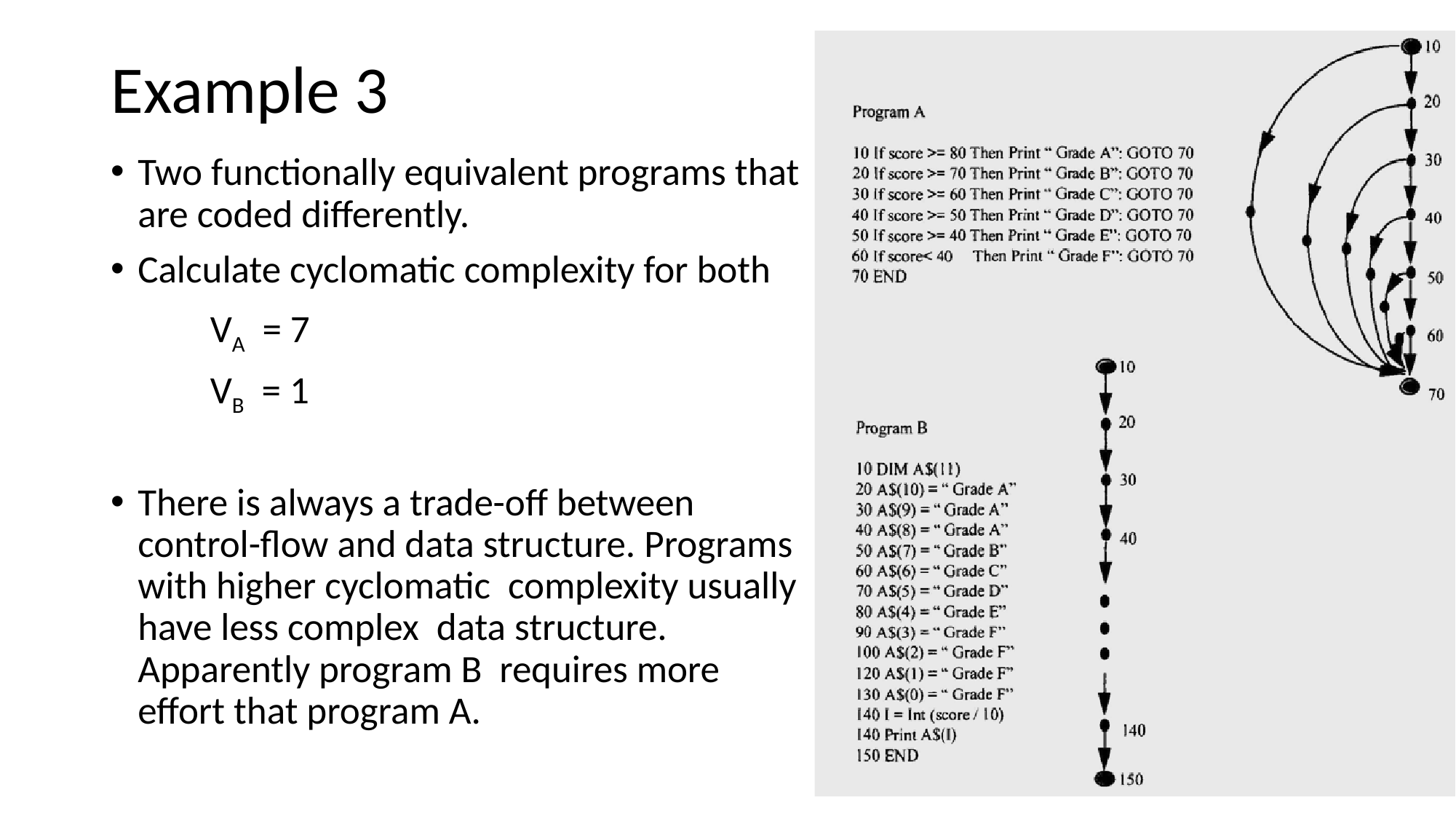

# Example 3
Two functionally equivalent programs that are coded differently.
Calculate cyclomatic complexity for both
	VA  = 7
	VB  = 1

There is always a trade-off between  control-flow and data structure. Programs with higher cyclomatic  complexity usually have less complex  data structure. Apparently program B  requires more effort that program A.